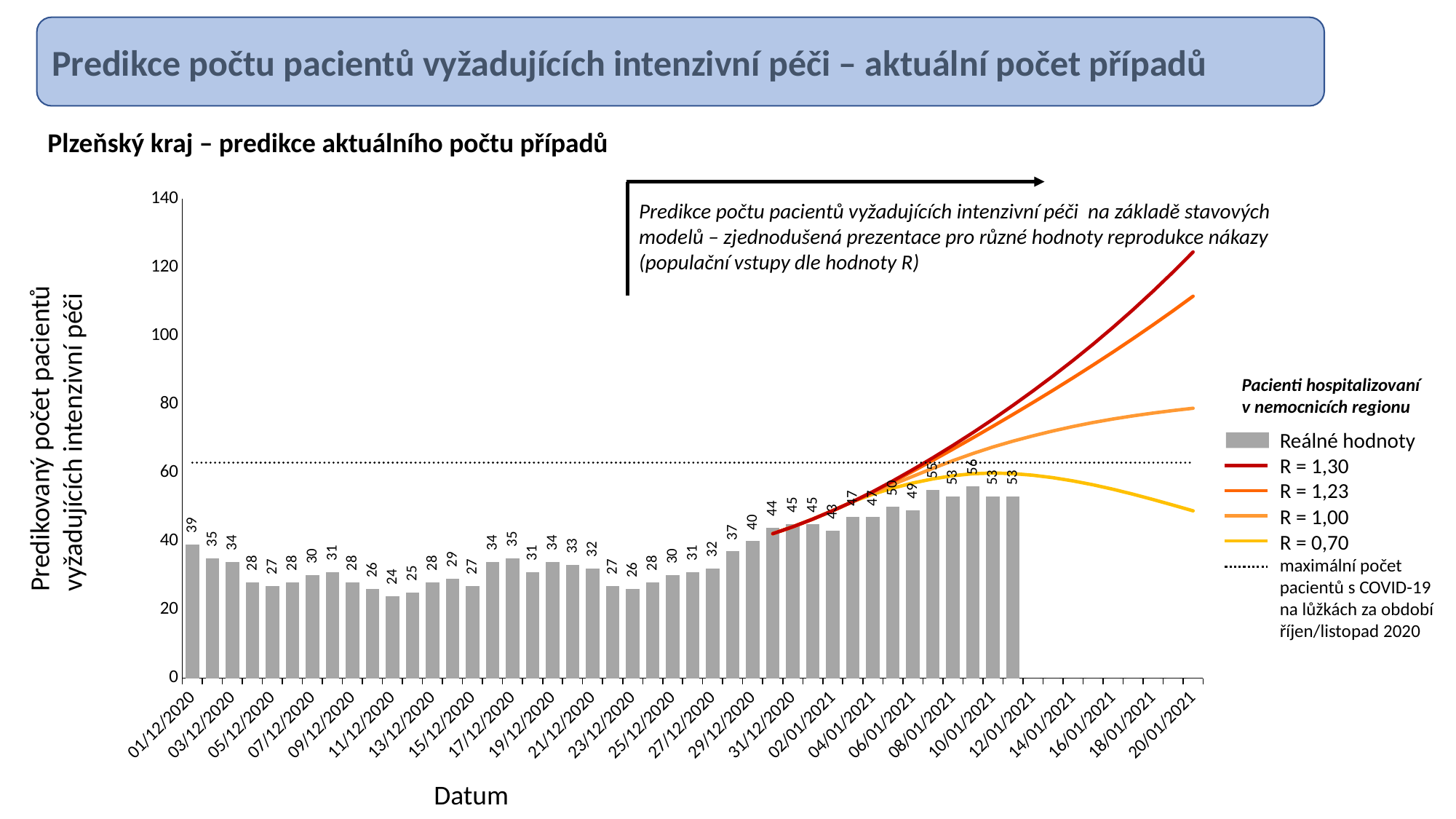

Predikce počtu pacientů vyžadujících intenzivní péči – aktuální počet případů
Plzeňský kraj – predikce aktuálního počtu případů

### Chart

| Category | reálná hodnota | Predikce intenzivní péče  aktuálně na lůžku | Predikce intenzivní péče  aktuálně na lůžku | Predikce intenzivní péče  aktuálně na lůžku | Predikce intenzivní péče  aktuálně na lůžku | Predikce intenzivní péče  aktuálně na lůžku |
|---|---|---|---|---|---|---|
| 44166 | 39.0 | None | None | None | None | 63.0 |
| 44167 | 35.0 | None | None | None | None | 63.0 |
| 44168 | 34.0 | None | None | None | None | 63.0 |
| 44169 | 28.0 | None | None | None | None | 63.0 |
| 44170 | 27.0 | None | None | None | None | 63.0 |
| 44171 | 28.0 | None | None | None | None | 63.0 |
| 44172 | 30.0 | None | None | None | None | 63.0 |
| 44173 | 31.0 | None | None | None | None | 63.0 |
| 44174 | 28.0 | None | None | None | None | 63.0 |
| 44175 | 26.0 | None | None | None | None | 63.0 |
| 44176 | 24.0 | None | None | None | None | 63.0 |
| 44177 | 25.0 | None | None | None | None | 63.0 |
| 44178 | 28.0 | None | None | None | None | 63.0 |
| 44179 | 29.0 | None | None | None | None | 63.0 |
| 44180 | 27.0 | None | None | None | None | 63.0 |
| 44181 | 34.0 | None | None | None | None | 63.0 |
| 44182 | 35.0 | None | None | None | None | 63.0 |
| 44183 | 31.0 | None | None | None | None | 63.0 |
| 44184 | 34.0 | None | None | None | None | 63.0 |
| 44185 | 33.0 | None | None | None | None | 63.0 |
| 44186 | 32.0 | None | None | None | None | 63.0 |
| 44187 | 27.0 | None | None | None | None | 63.0 |
| 44188 | 26.0 | None | None | None | None | 63.0 |
| 44189 | 28.0 | None | None | None | None | 63.0 |
| 44190 | 30.0 | None | None | None | None | 63.0 |
| 44191 | 31.0 | None | None | None | None | 63.0 |
| 44192 | 32.0 | None | None | None | None | 63.0 |
| 44193 | 37.0 | None | None | None | None | 63.0 |
| 44194 | 40.0 | None | None | None | None | 63.0 |
| 44195 | 44.0 | 42.17572488817641 | 42.17572488817641 | 42.17572488817641 | 42.17572488817641 | 63.0 |
| 44196 | 45.0 | 44.18342191850003 | 44.18342191850003 | 44.18342191850003 | 44.18342191850003 | 63.0 |
| 44197 | 45.0 | 46.44854606518 | 46.44854606518 | 46.44854606518 | 46.44854606518 | 63.0 |
| 44198 | 43.0 | 48.906192041517436 | 48.906192041517436 | 48.906192041517436 | 48.906192041517436 | 63.0 |
| 44199 | 47.0 | 51.543307123260604 | 51.543307123260604 | 51.543307123260604 | 51.543307123260604 | 63.0 |
| 44200 | 47.0 | 53.719438728964064 | 54.08842922454939 | 54.36633594448282 | 54.45721731174437 | 63.0 |
| 44201 | 50.0 | 55.50211230118901 | 56.55101039813353 | 57.34164164957156 | 57.59986262975528 | 63.0 |
| 44202 | 49.0 | 56.976883281868844 | 58.94763353930531 | 60.43325063392287 | 60.91856201613846 | 63.0 |
| 44203 | 55.0 | 58.191235902451595 | 61.27946066211109 | 63.60723646599683 | 64.36771191916762 | 63.0 |
| 44204 | 53.0 | 59.12570863575707 | 63.52112635570707 | 66.8708742533736 | 67.97222452014256 | 63.0 |
| 44205 | 56.0 | 59.705236352329024 | 65.60081032094442 | 70.18536160905003 | 71.70960113825892 | 63.0 |
| 44206 | 53.0 | 59.92132291816816 | 67.50872537396525 | 73.56367790521921 | 75.6046733433302 | 63.0 |
| 44207 | 53.0 | 59.74451129012088 | 69.21819739832675 | 77.00122073111697 | 79.66380046719544 | 63.0 |
| 44208 | 0.0 | 59.262130656282594 | 70.77122952115052 | 80.4984658383405 | 83.873696965614 | 63.0 |
| 44209 | 0.0 | 58.536947955020025 | 72.19472393260347 | 84.0648118642701 | 88.2418064227356 | 63.0 |
| 44210 | 0.0 | 57.59710687633465 | 73.48826403878716 | 87.70167047124521 | 92.77661476475463 | 63.0 |
| 44211 | 0.0 | 56.46692073558521 | 74.65424332193321 | 91.42813056632862 | 97.51199404391261 | 63.0 |
| 44212 | 0.0 | 55.156799644923055 | 75.68258319154197 | 95.23605592221215 | 102.44581783042942 | 63.0 |
| 44213 | 0.0 | 53.711850589556505 | 76.60204472887563 | 99.14728392644332 | 107.60115669742446 | 63.0 |
| 44214 | 0.0 | 52.1579819991143 | 77.42349272171357 | 103.16461586300605 | 112.98209505303174 | 63.0 |
| 44215 | 0.0 | 50.53088104768423 | 78.16215185833751 | 107.29316276150452 | 118.59566361996283 | 63.0 |
| 44216 | 0.0 | 48.85526531083605 | 78.82500529864735 | 111.54112555732985 | 124.45868999535296 | 63.0 |
|  | None | None | None | None | None | None |
|  | None | None | None | None | None | None |
|  | None | None | None | None | None | None |
|  | None | None | None | None | None | None |
|  | None | None | None | None | None | None |
|  | None | None | None | None | None | None |
|  | None | None | None | None | None | None |
|  | None | None | None | None | None | None |
|  | None | None | None | None | None | None |
|  | None | None | None | None | None | None |
Predikce počtu pacientů vyžadujících intenzivní péči  na základě stavových modelů – zjednodušená prezentace pro různé hodnoty reprodukce nákazy
(populační vstupy dle hodnoty R)
Pacienti hospitalizovaní v nemocnicích regionu
Predikovaný počet pacientů
vyžadujících intenzivní péči
Reálné hodnoty
R = 1,30
R = 1,23
R = 1,00
R = 0,70
maximální počet pacientů s COVID-19 na lůžkách za období říjen/listopad 2020

Datum